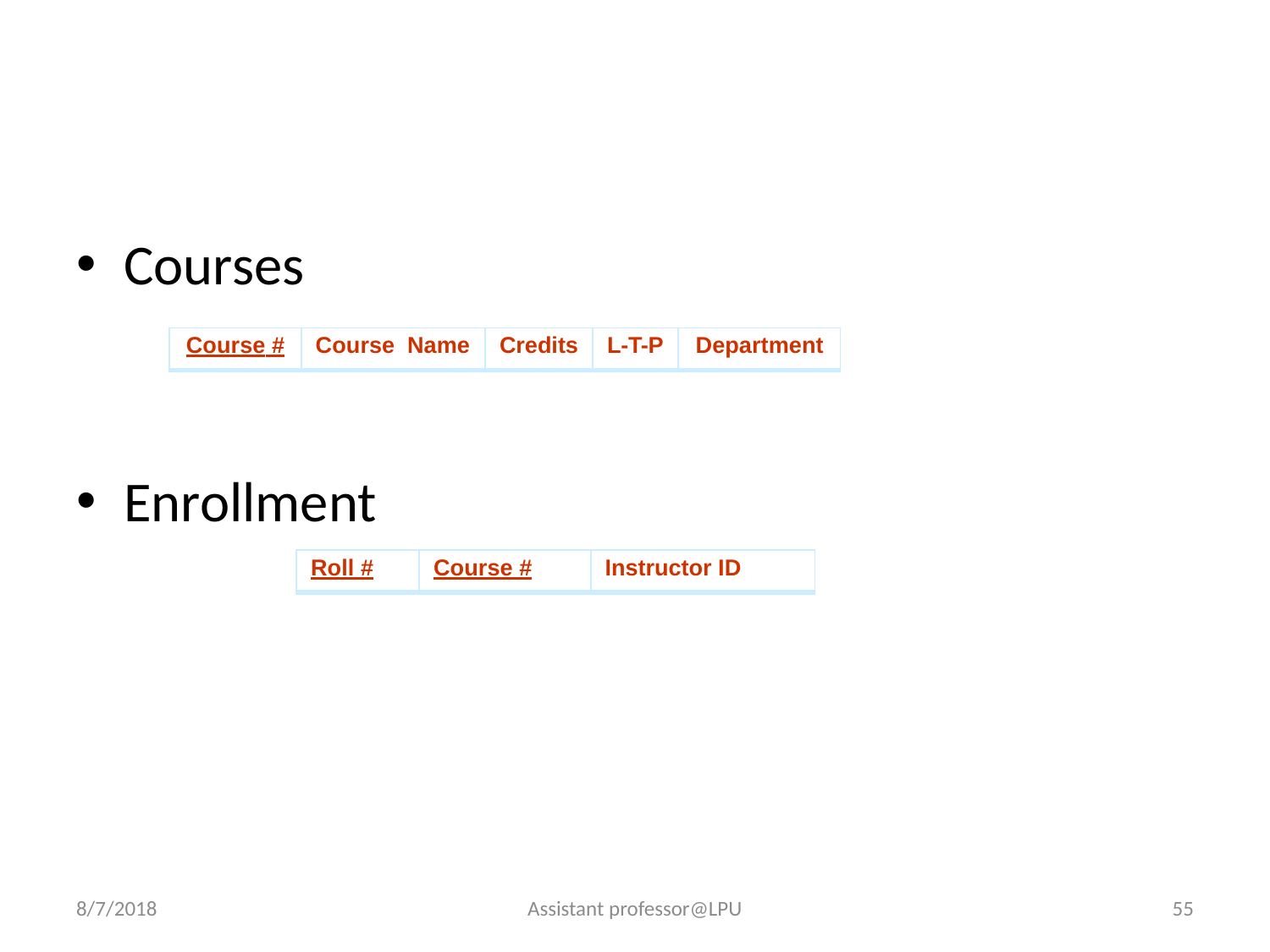

#
Courses

Enrollment

| Course # | Course Name | Credits | L-T-P | Department |
| --- | --- | --- | --- | --- |
| Roll # | Course # | Instructor ID |
| --- | --- | --- |
8/7/2018
Assistant professor@LPU
55